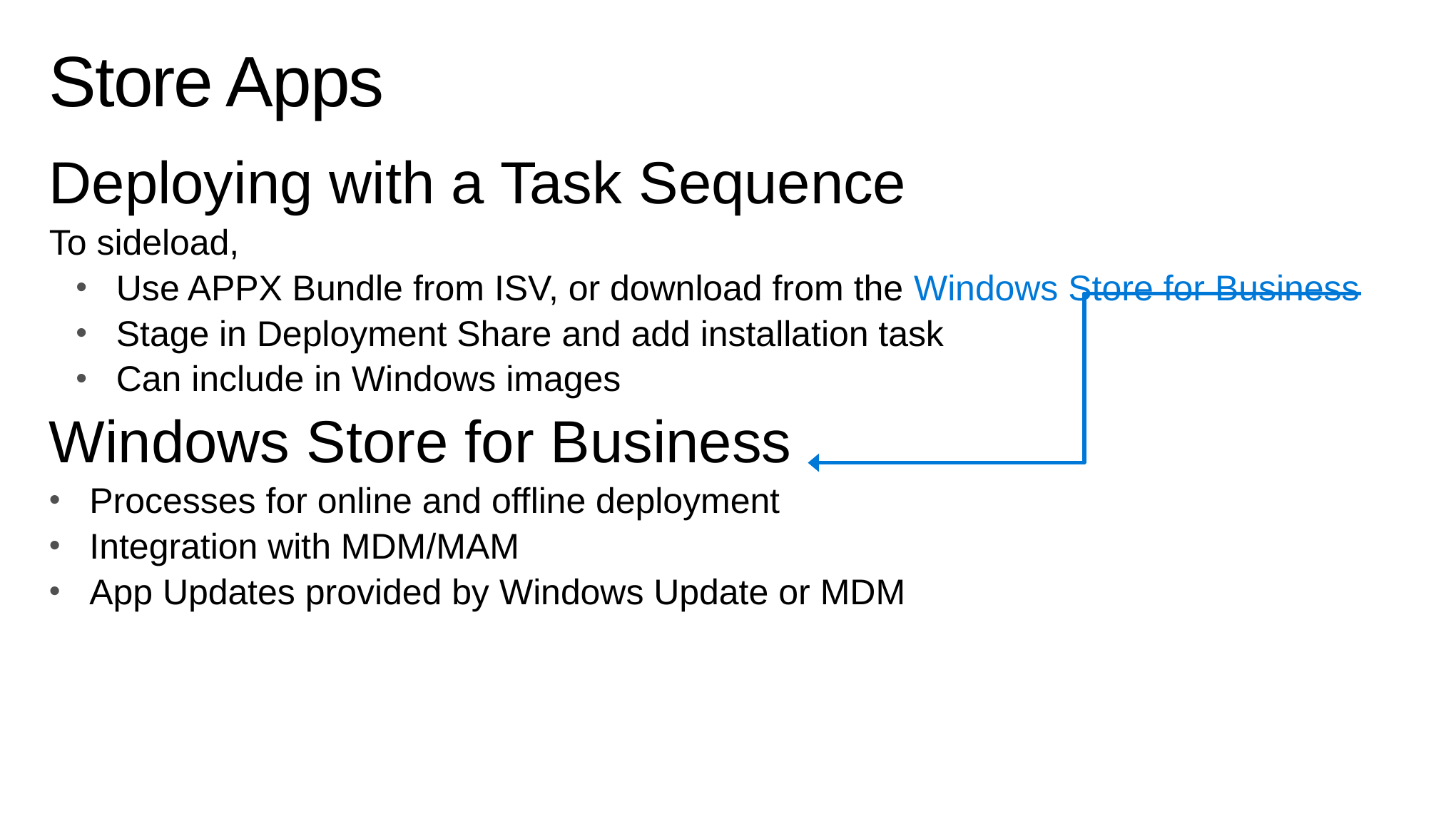

# Store Apps
Deploying with a Task Sequence
To sideload,
Use APPX Bundle from ISV, or download from the Windows Store for Business
Stage in Deployment Share and add installation task
Can include in Windows images
Windows Store for Business
Processes for online and offline deployment
Integration with MDM/MAM
App Updates provided by Windows Update or MDM